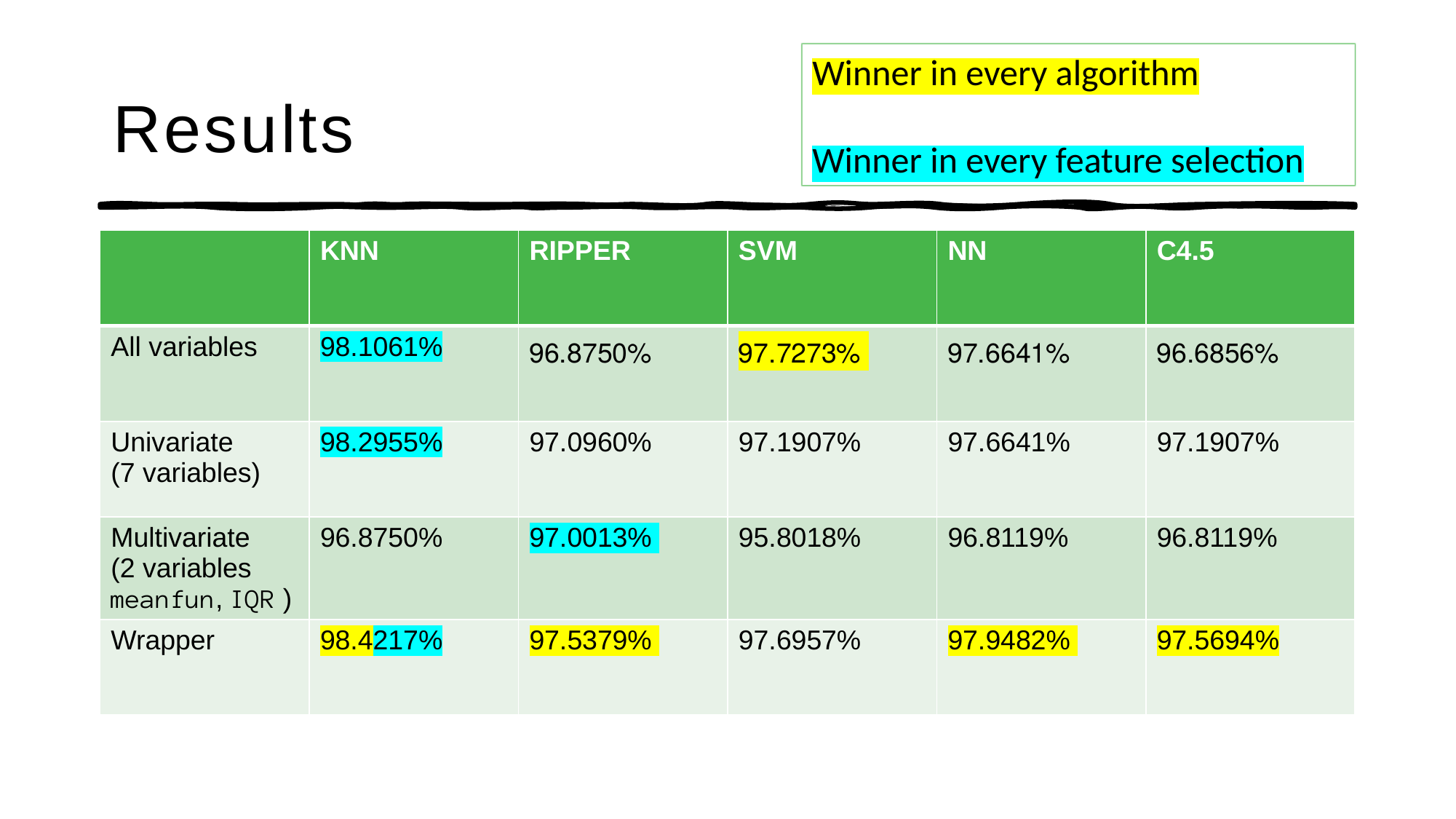

# Results
Winner in every algorithm

Winner in every feature selection
|  | KNN | RIPPER | SVM | NN | C4.5 |
| --- | --- | --- | --- | --- | --- |
| All variables | 98.1061% | 96.8750% | 97.7273% | 97.6641% | 96.6856% |
| Univariate (7 variables) | 98.2955% | 97.0960% | 97.1907% | 97.6641% | 97.1907% |
| Multivariate (2 variables meanfun, IQR ) | 96.8750% | 97.0013% | 95.8018% | 96.8119% | 96.8119% |
| Wrapper | 98.4217% | 97.5379% | 97.6957% | 97.9482% | 97.5694% |